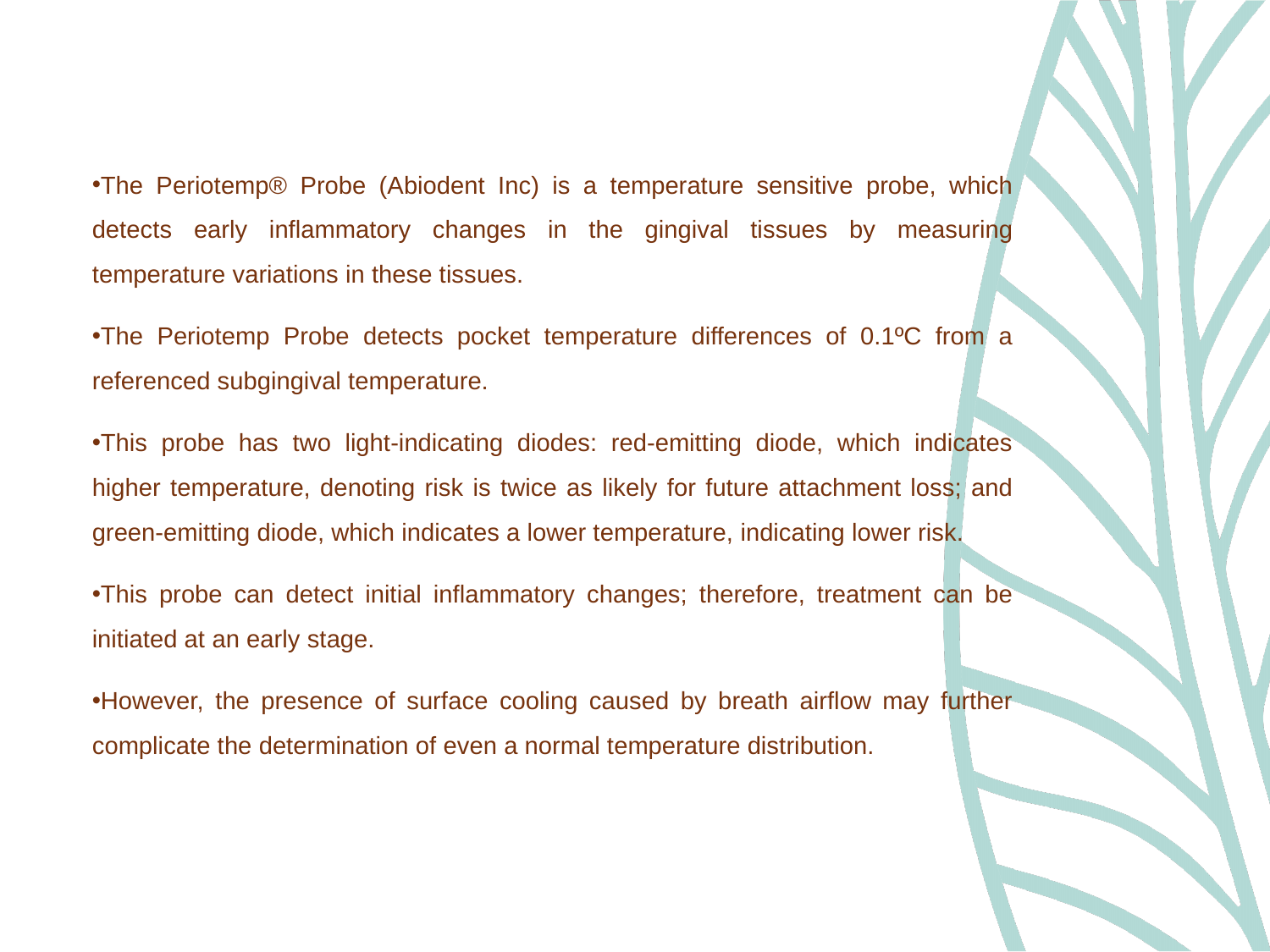

The Periotemp® Probe (Abiodent Inc) is a temperature sensitive probe, which detects early inflammatory changes in the gingival tissues by measuring temperature variations in these tissues.
The Periotemp Probe detects pocket temperature differences of 0.1ºC from a referenced subgingival temperature.
This probe has two light-indicating diodes: red-emitting diode, which indicates higher temperature, denoting risk is twice as likely for future attachment loss; and green-emitting diode, which indicates a lower temperature, indicating lower risk.
This probe can detect initial inflammatory changes; therefore, treatment can be initiated at an early stage.
However, the presence of surface cooling caused by breath airflow may further complicate the determination of even a normal temperature distribution.